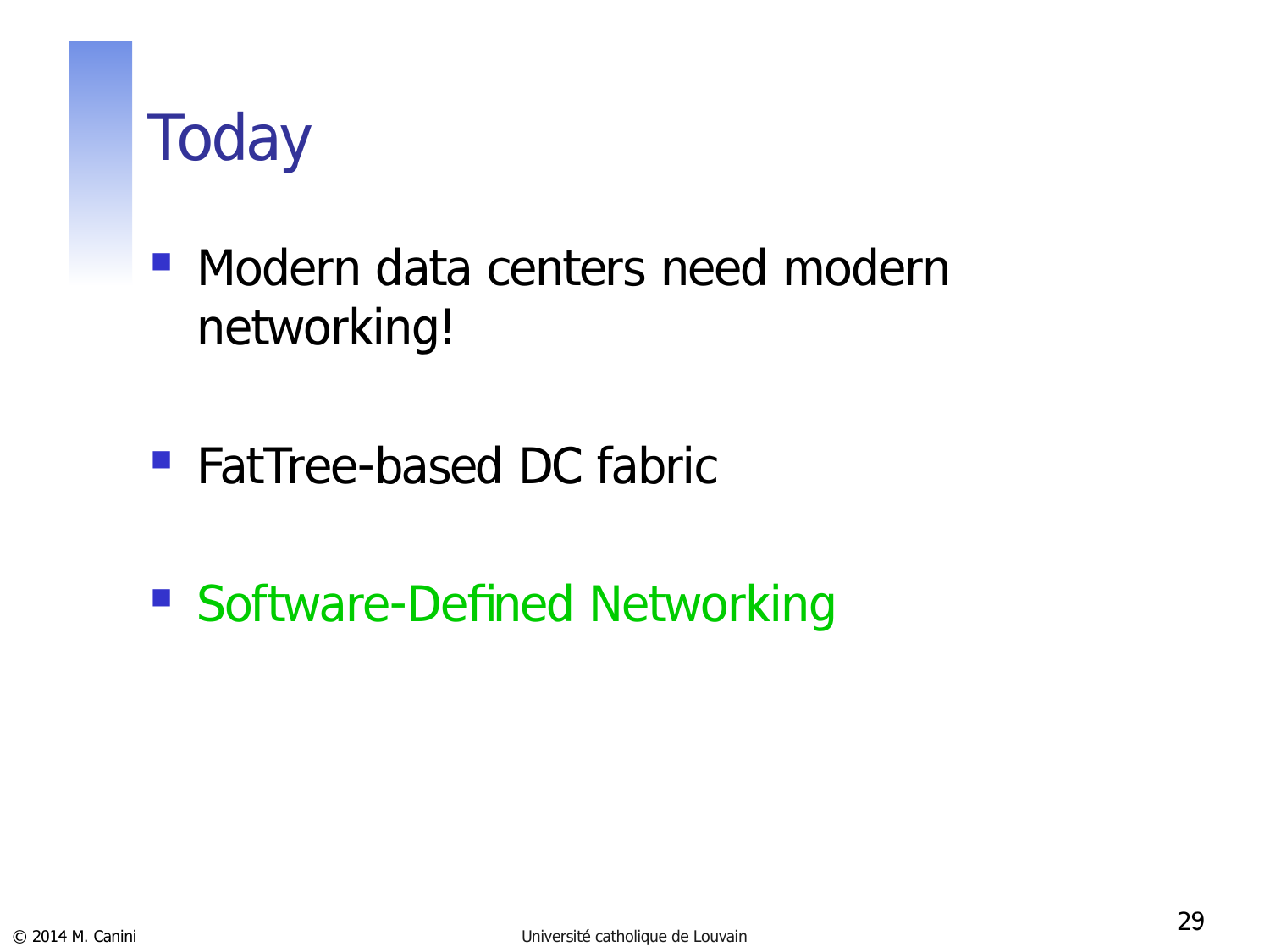

# Today
Modern data centers need modern networking!

FatTree-based DC fabric

Software-Defined Networking
29
Université catholique de Louvain